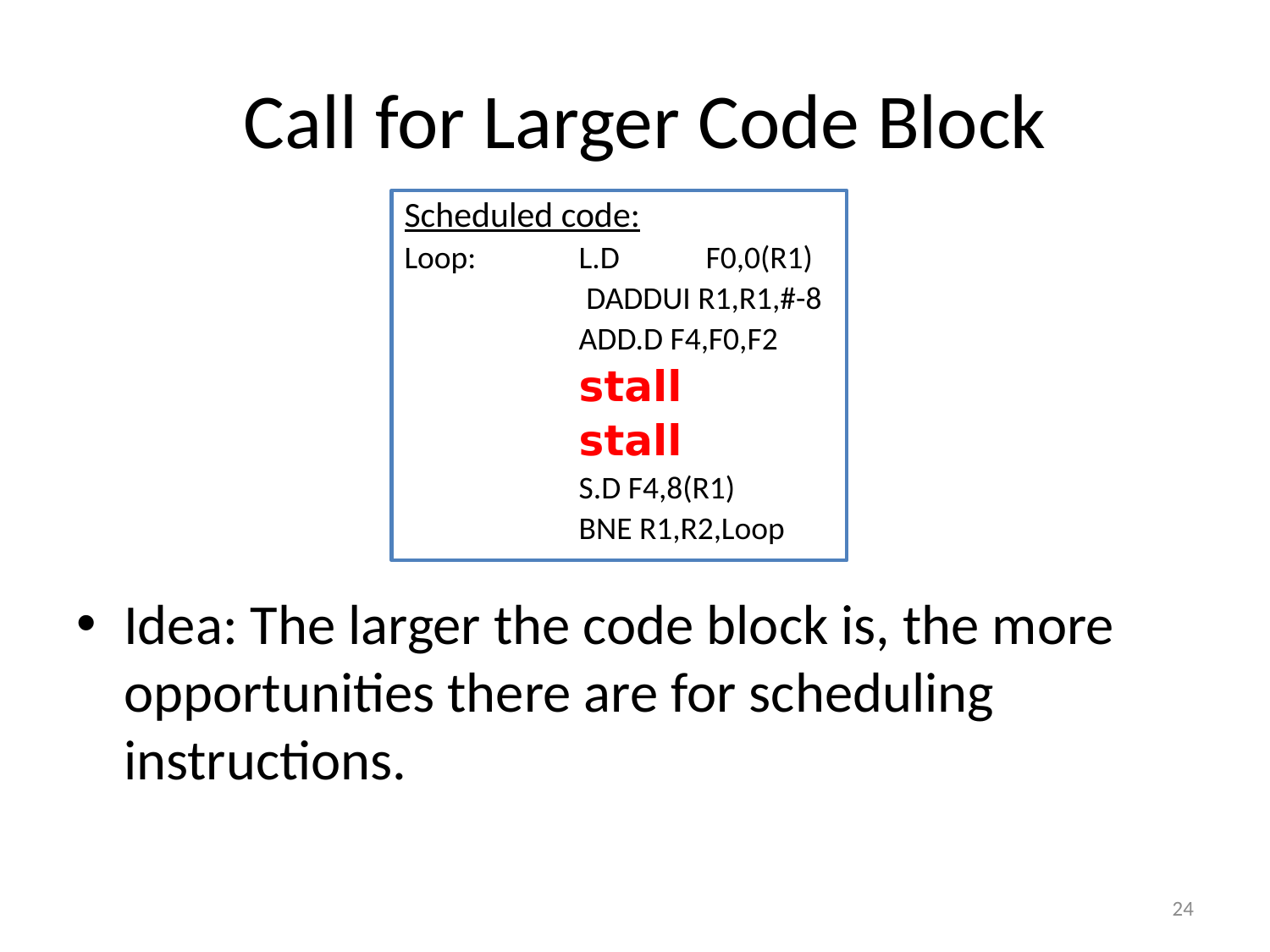

# Call for Larger Code Block
Scheduled code:
Loop:	L.D	F0,0(R1)
		 DADDUI R1,R1,#-8
		ADD.D F4,F0,F2
		stall
		stall
		S.D F4,8(R1)
		BNE R1,R2,Loop
Idea: The larger the code block is, the more opportunities there are for scheduling instructions.
24